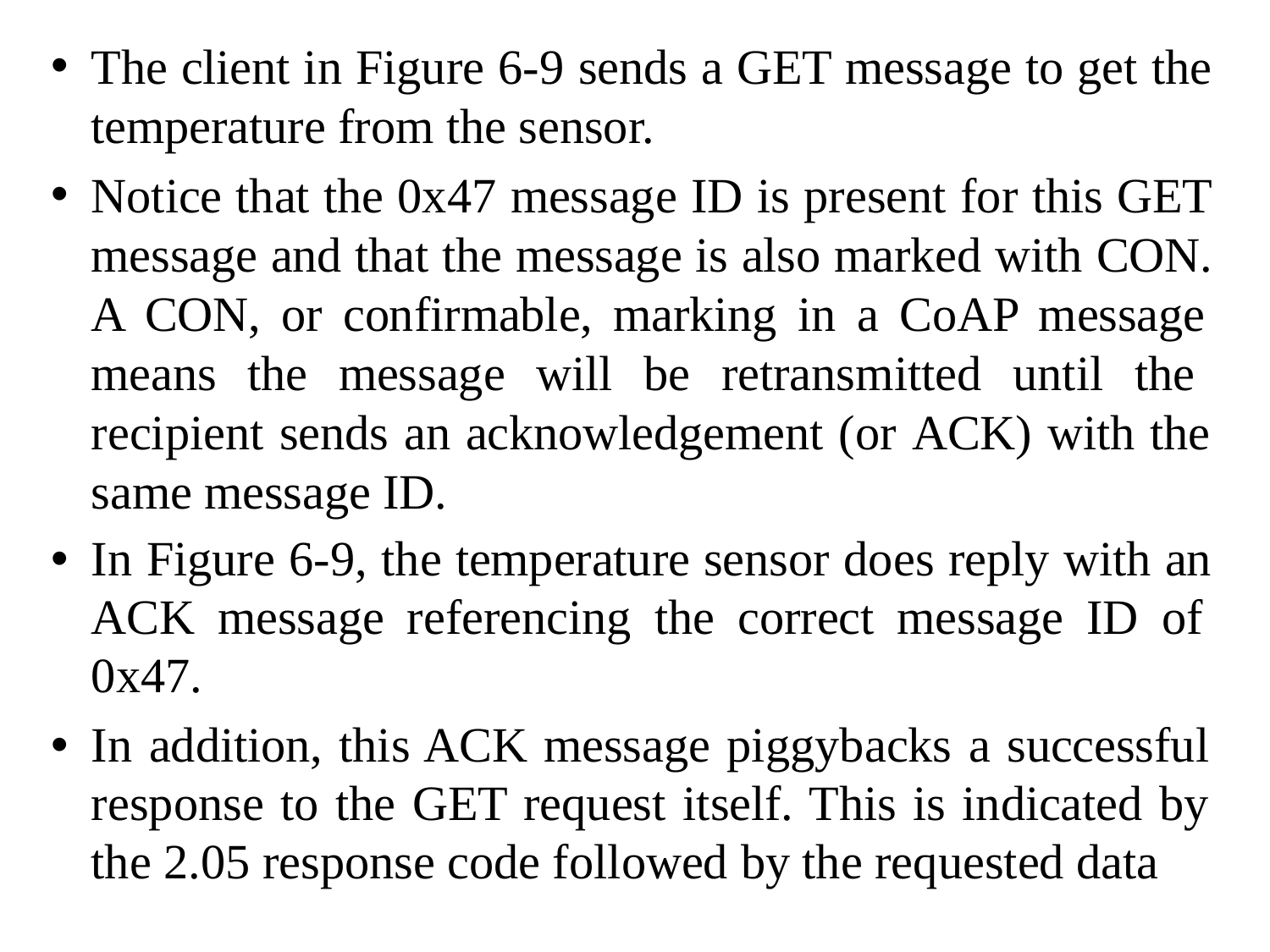

The client in Figure 6-9 sends a GET message to get the  temperature from the sensor.
Notice that the 0x47 message ID is present for this GET  message and that the message is also marked with CON.  A CON, or confirmable, marking in a CoAP message  means the message will be retransmitted until the  recipient sends an acknowledgement (or ACK) with the  same message ID.
In Figure 6-9, the temperature sensor does reply with an  ACK message referencing the correct message ID of  0x47.
In addition, this ACK message piggybacks a successful  response to the GET request itself. This is indicated by  the 2.05 response code followed by the requested data